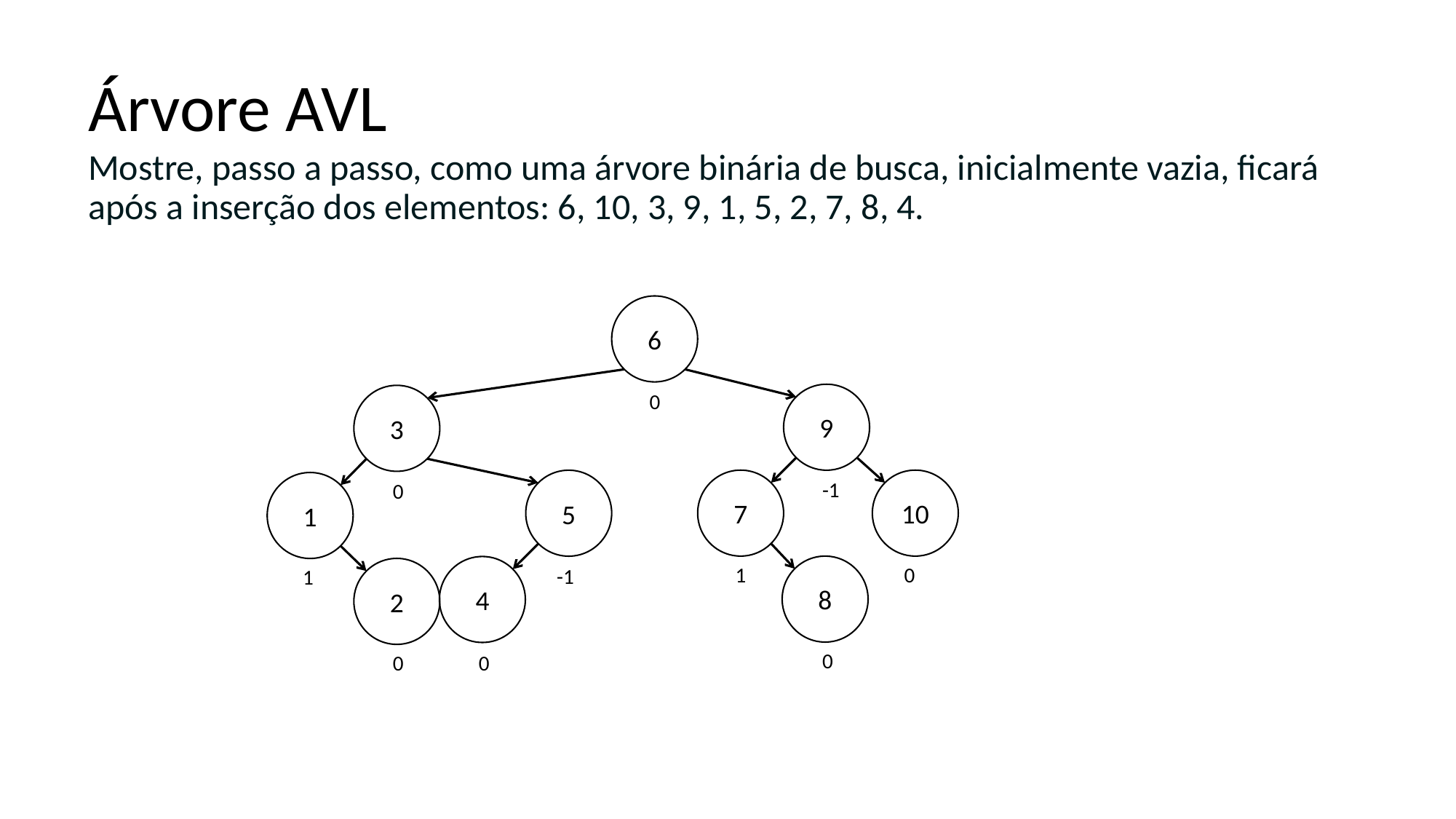

# Árvore AVL
Mostre, passo a passo, como uma árvore binária de busca, inicialmente vazia, ficará após a inserção dos elementos: 6, 10, 3, 9, 1, 5, 2, 7, 8, 4.
6
0
9
3
7
10
5
-1
1
0
1
8
0
4
-1
1
2
0
0
0